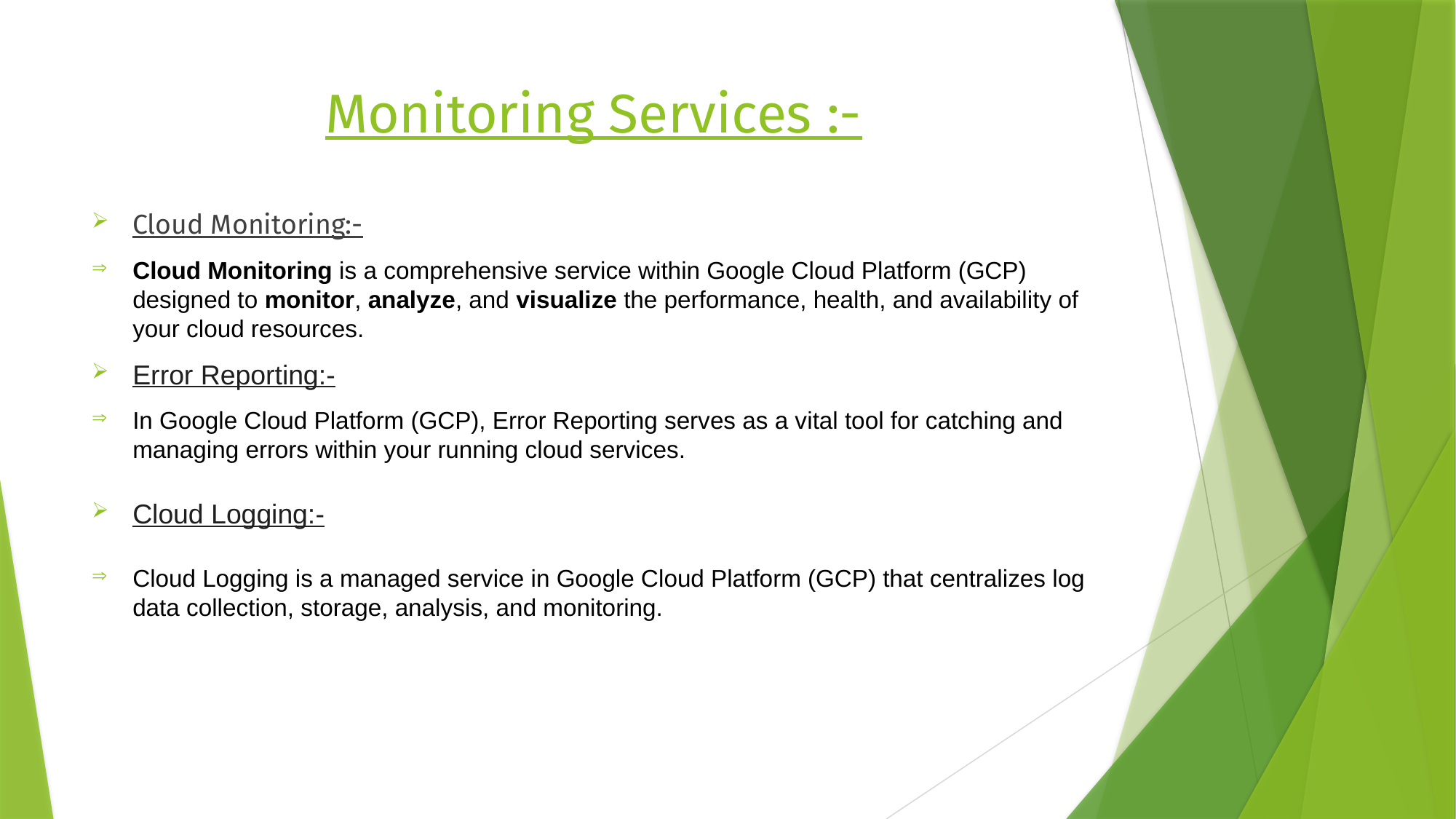

# Monitoring Services :-
Cloud Monitoring:-
Cloud Monitoring is a comprehensive service within Google Cloud Platform (GCP) designed to monitor, analyze, and visualize the performance, health, and availability of your cloud resources.
Error Reporting:-
In Google Cloud Platform (GCP), Error Reporting serves as a vital tool for catching and managing errors within your running cloud services.
Cloud Logging:-
Cloud Logging is a managed service in Google Cloud Platform (GCP) that centralizes log data collection, storage, analysis, and monitoring.